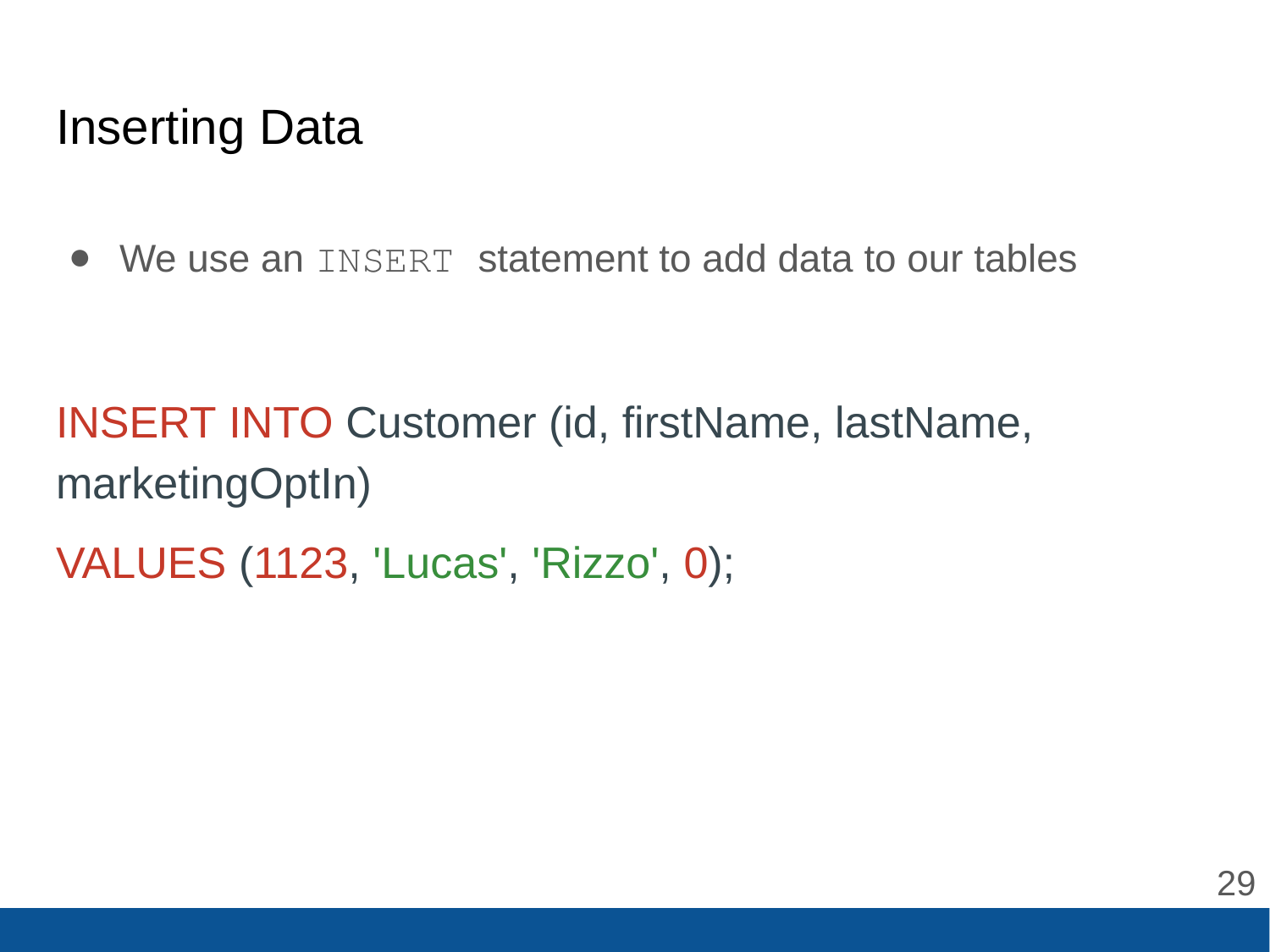

# Inserting Data
We use an INSERT statement to add data to our tables

INSERT INTO Customer (id, firstName, lastName, marketingOptIn)
VALUES (1123, 'Lucas', 'Rizzo', 0);

29